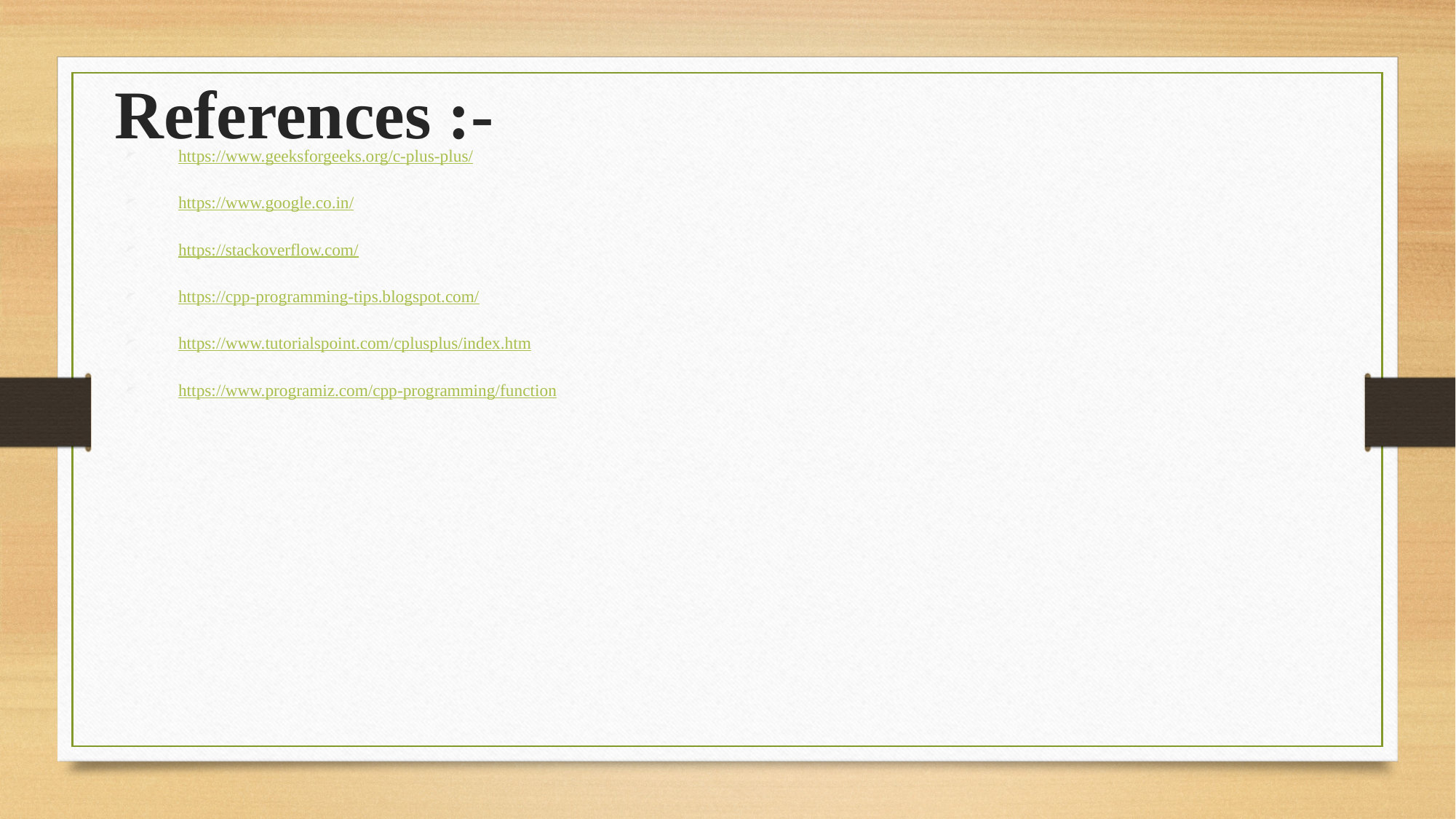

# References :-
https://www.geeksforgeeks.org/c-plus-plus/

https://www.google.co.in/

https://stackoverflow.com/

https://cpp-programming-tips.blogspot.com/

https://www.tutorialspoint.com/cplusplus/index.htm

https://www.programiz.com/cpp-programming/function